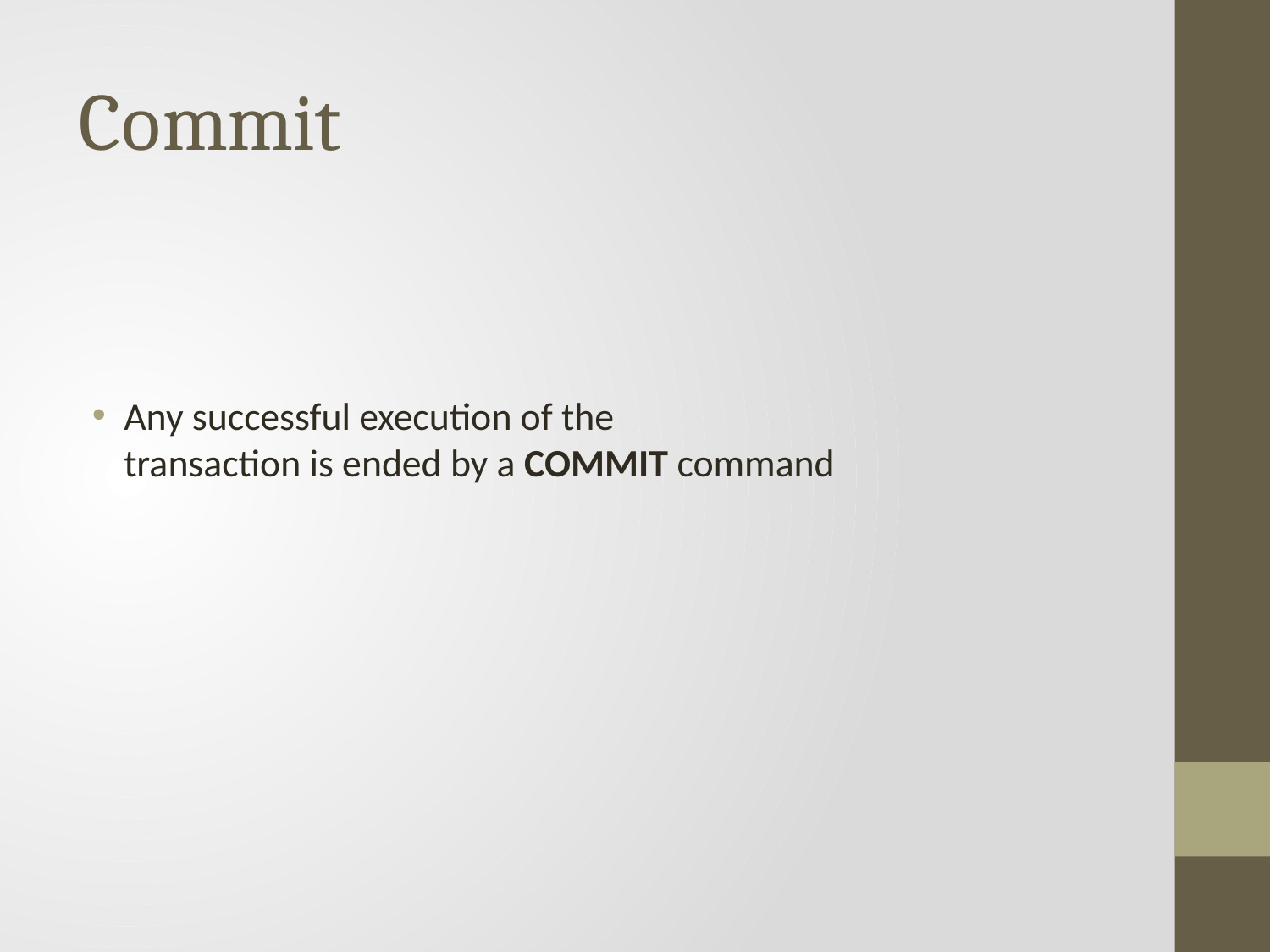

# Commit

Any successful execution of the
transaction is ended by a COMMIT command